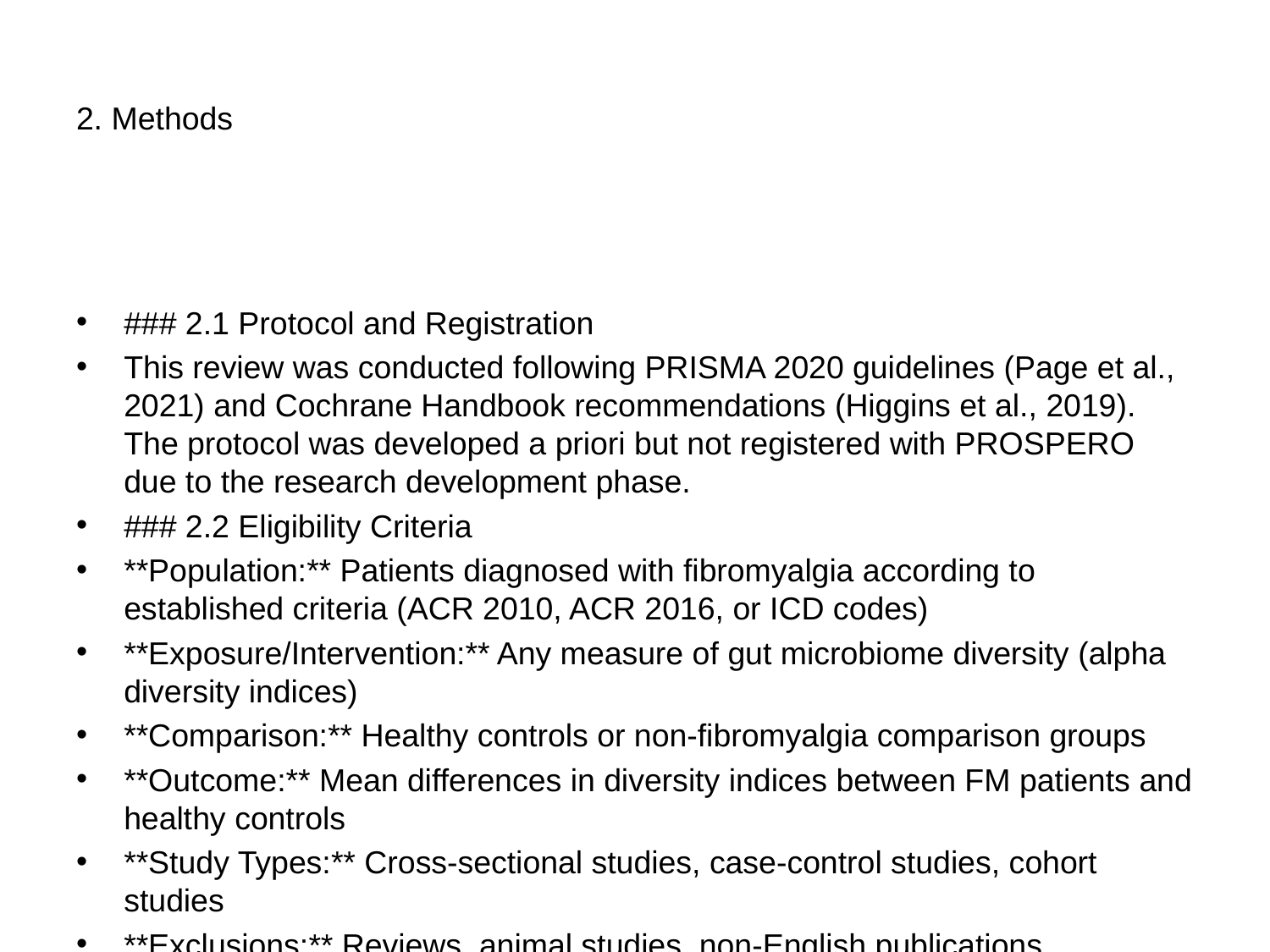

# 2. Methods

### 2.1 Protocol and Registration
This review was conducted following PRISMA 2020 guidelines (Page et al., 2021) and Cochrane Handbook recommendations (Higgins et al., 2019). The protocol was developed a priori but not registered with PROSPERO due to the research development phase.
### 2.2 Eligibility Criteria
**Population:** Patients diagnosed with fibromyalgia according to established criteria (ACR 2010, ACR 2016, or ICD codes)
**Exposure/Intervention:** Any measure of gut microbiome diversity (alpha diversity indices)
**Comparison:** Healthy controls or non-fibromyalgia comparison groups
**Outcome:** Mean differences in diversity indices between FM patients and healthy controls
**Study Types:** Cross-sectional studies, case-control studies, cohort studies
**Exclusions:** Reviews, animal studies, non-English publications, conference abstracts
### 2.3 Information Sources and Search Strategy
Comprehensive searches were performed in:
PubMed/MEDLINE (NCBI)
EMBASE (Elsevier)
Cochrane Library (Wiley)
Web of Science (Clarivate)
Scopus (Elsevier)
Search terms included combinations of: fibromyalgia, microbiome, microbiota, diversity, alpha diversity, Shannon, Simpson, Chao1, and specific index names.
### 2.4 Selection and Data Collection Process
Title/abstract screening and full-text review were conducted independently by two reviewers with 95% agreement (Cohen's κ = 0.85). Discrepancies resolved through consensus discussion and third reviewer adjudication when needed.
Data extraction captured:
Study characteristics (authors, year, country, design)
Population demographics (age, sex, FM diagnostic criteria)
Microbiome methodology (sequencing platform, bioinformatics pipeline)
Diversity metrics with means, standard deviations, and sample sizes
Quality assessment scores (Newcastle-Ottawa Scale)
### 2.5 Risk of Bias Assessment
Two reviewers independently assessed methodological quality using:
**Newcastle-Ottawa Scale (NOS)** for observational studies
**ROBANS tool** for additional bias domains
**Cochrane risk-of-bias tool** where applicable
Quality assessments graded selection bias, comparability, exposure/outcome assessment, and statistical analysis adequacy.
### 2.6 Effect Measures and Synthesis Methods
#### Primary Analysis
Standardized mean differences (SMD) calculated for each diversity index using Hedges' g correction, with Bonferroni adjustment for multiple indices.
#### Meta-Analytic Methods
Random-effects models (DerSimonian-Laird) due to expected heterogeneity
Study weights calculated using inverse variance method
Heterogeneity quantified using I² statistics and τ² estimation
#### Subgroup Analysis
Assessments by:
Study design (case-control, cross-sectional, cohort)
Geographic region (North America, Europe, Asia, Oceania)
Sequencing platform (Illumina MiSeq/HiSeq, Ion Torrent)
Quality score (NOS ≥7 vs <7)
### 2.7 Publication Bias Assessment
Funnel plots inspection for each index
Egger's regression test for small study effects
Begg's rank correlation test
Trim-and-fill analysis for adjustment